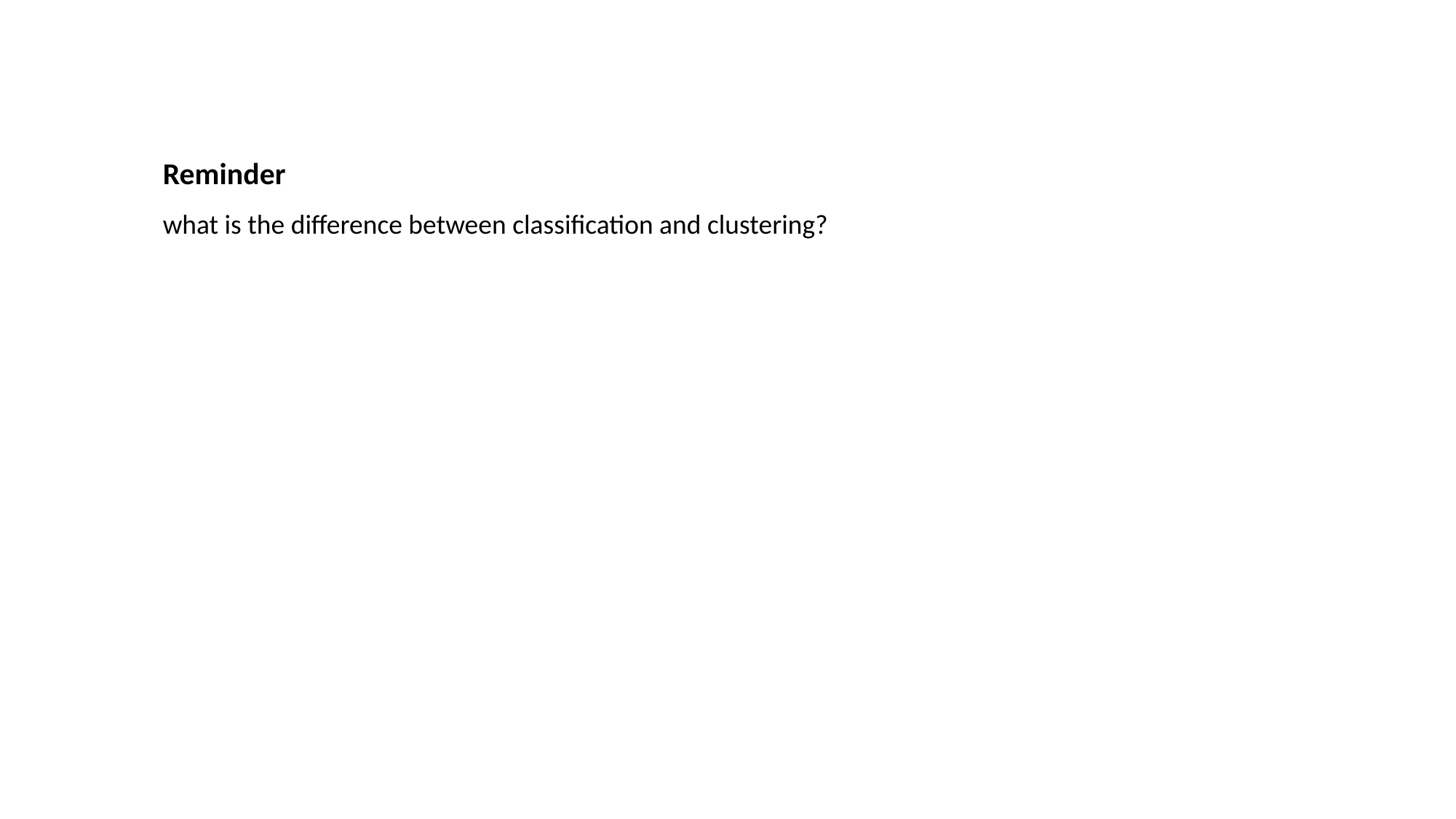

Reminder
what is the difference between classification and clustering?